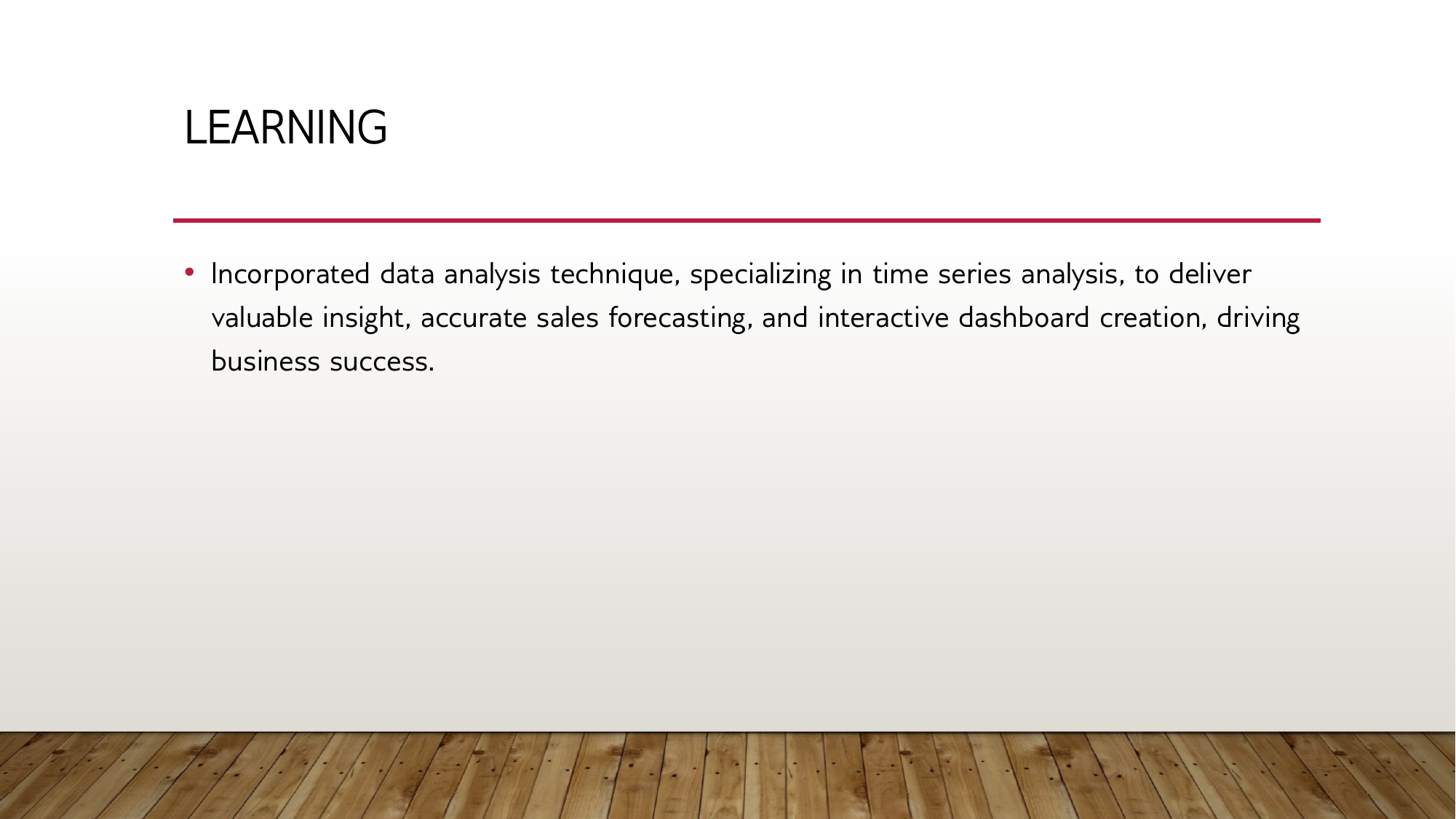

# Learning
Incorporated data analysis technique, specializing in time series analysis, to deliver valuable insight, accurate sales forecasting, and interactive dashboard creation, driving business success.